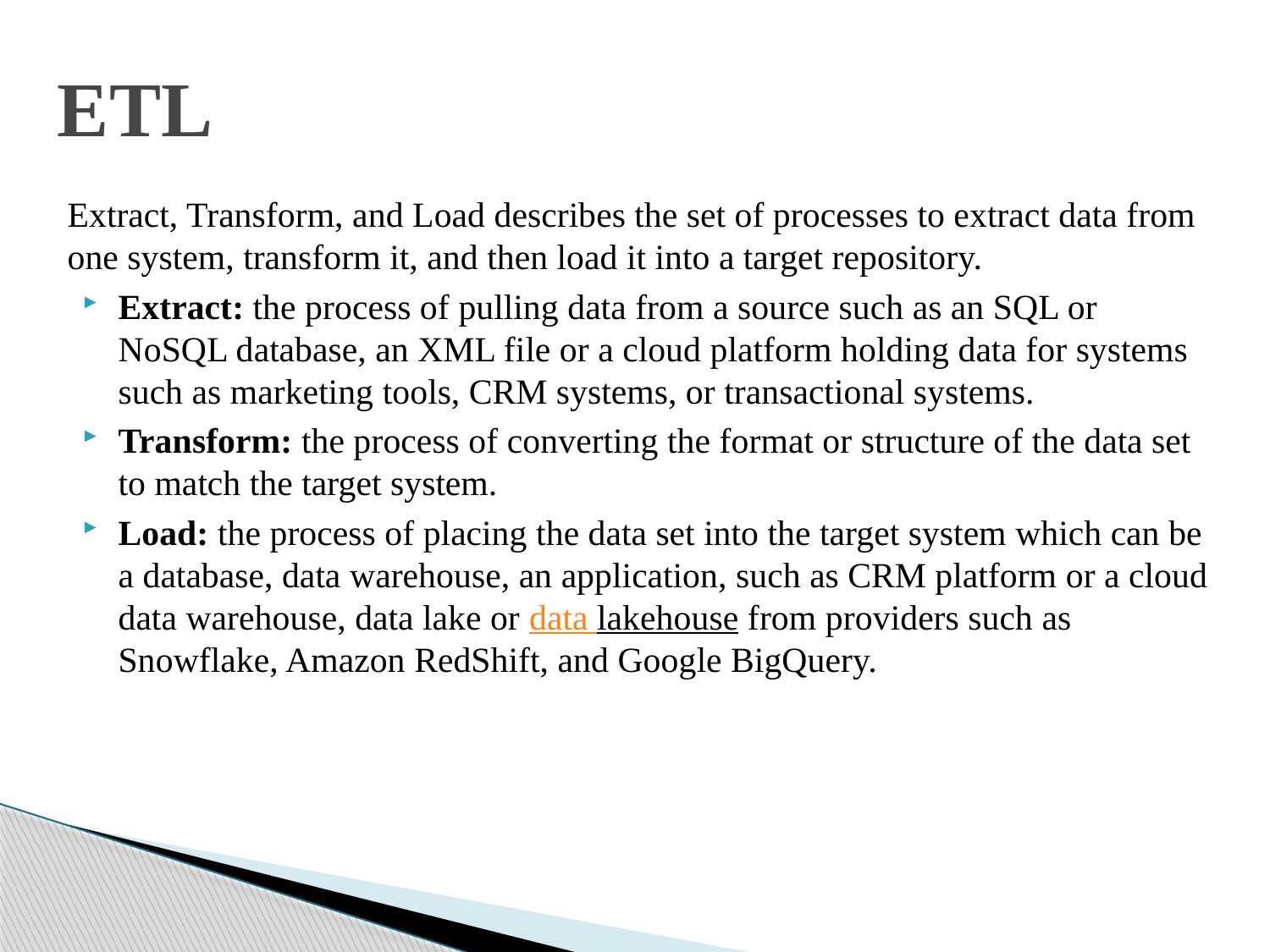

# ETL
Extract, Transform, and Load describes the set of processes to extract data from one system, transform it, and then load it into a target repository.
Extract: the process of pulling data from a source such as an SQL or NoSQL database, an XML file or a cloud platform holding data for systems such as marketing tools, CRM systems, or transactional systems.
Transform: the process of converting the format or structure of the data set to match the target system.
Load: the process of placing the data set into the target system which can be a database, data warehouse, an application, such as CRM platform or a cloud data warehouse, data lake or data lakehouse from providers such as Snowflake, Amazon RedShift, and Google BigQuery.